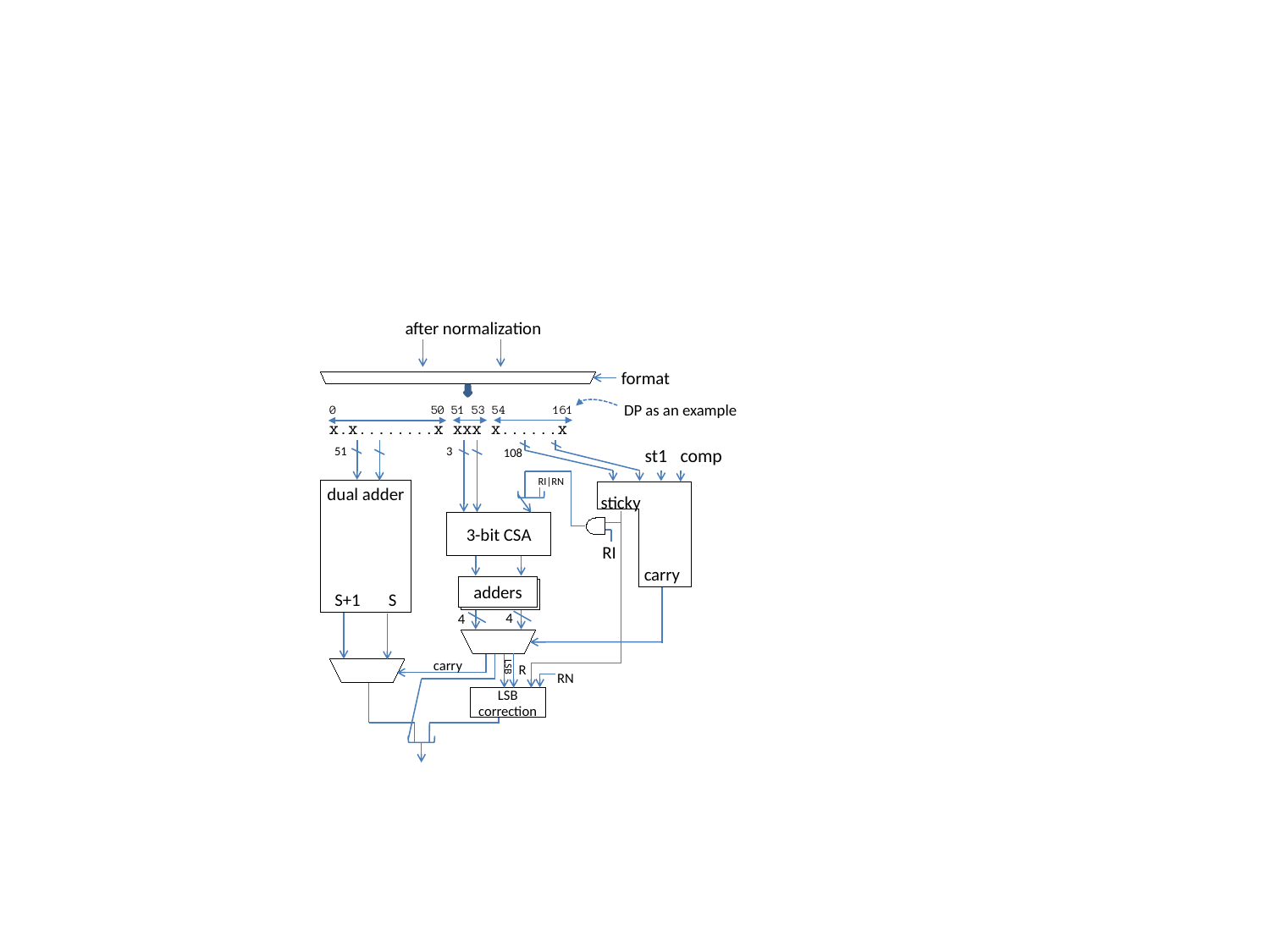

#

after normalization
format

0              50 51 53 54       161
x.x........x xxx x......x
DP as an example

51
3
st1
comp
108
RI|RN
dual adder

S+1       S

sticky
3-bit CSA

RI
carry
adders

4
4

carry

LSB
R
RN
LSB correction